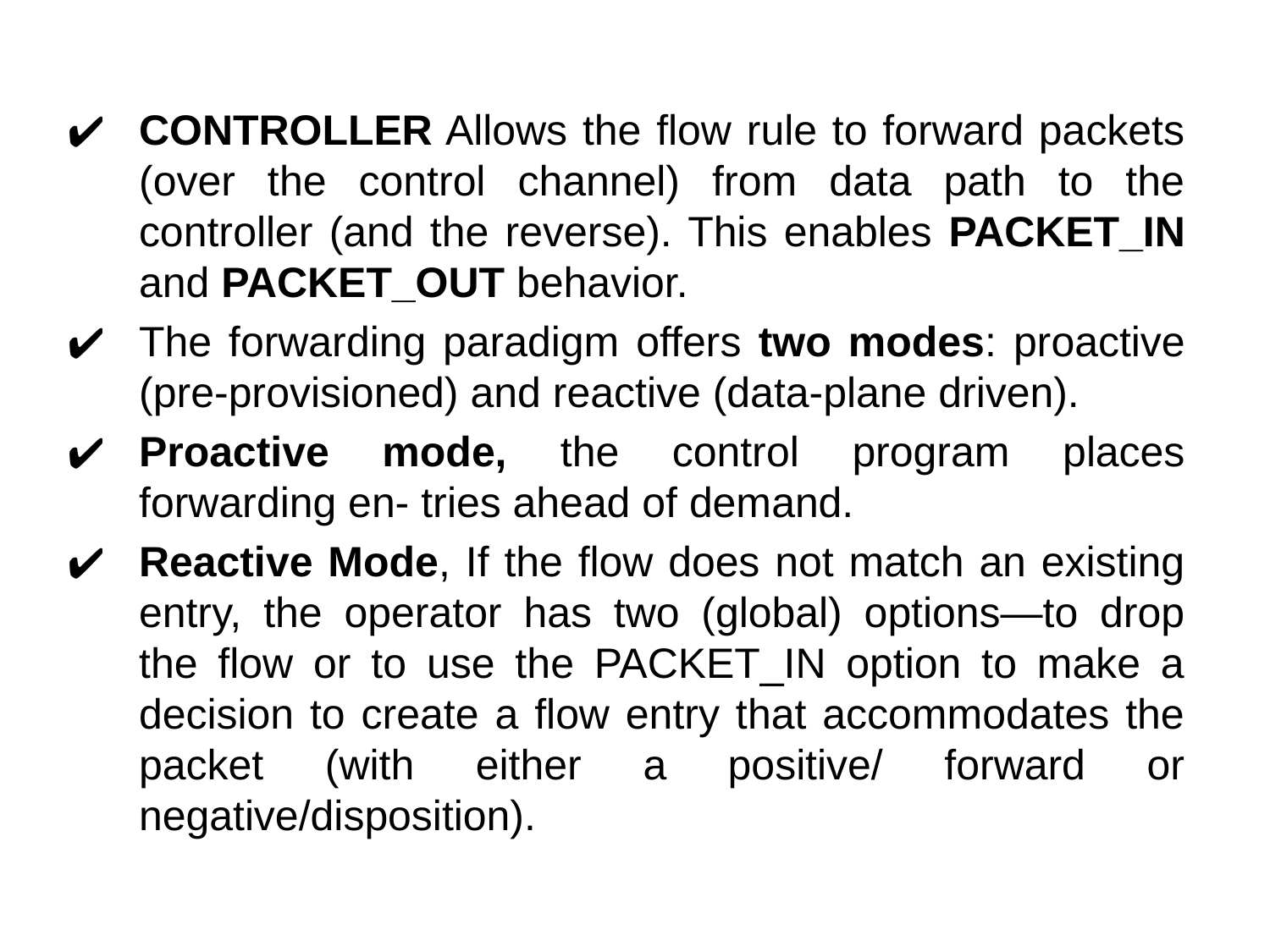

#
CONTROLLER Allows the flow rule to forward packets (over the control channel) from data path to the controller (and the reverse). This enables PACKET_IN and PACKET_OUT behavior.
The forwarding paradigm offers two modes: proactive (pre-provisioned) and reactive (data-plane driven).
Proactive mode, the control program places forwarding en‐ tries ahead of demand.
Reactive Mode, If the flow does not match an existing entry, the operator has two (global) options—to drop the flow or to use the PACKET_IN option to make a decision to create a flow entry that accommodates the packet (with either a positive/ forward or negative/disposition).